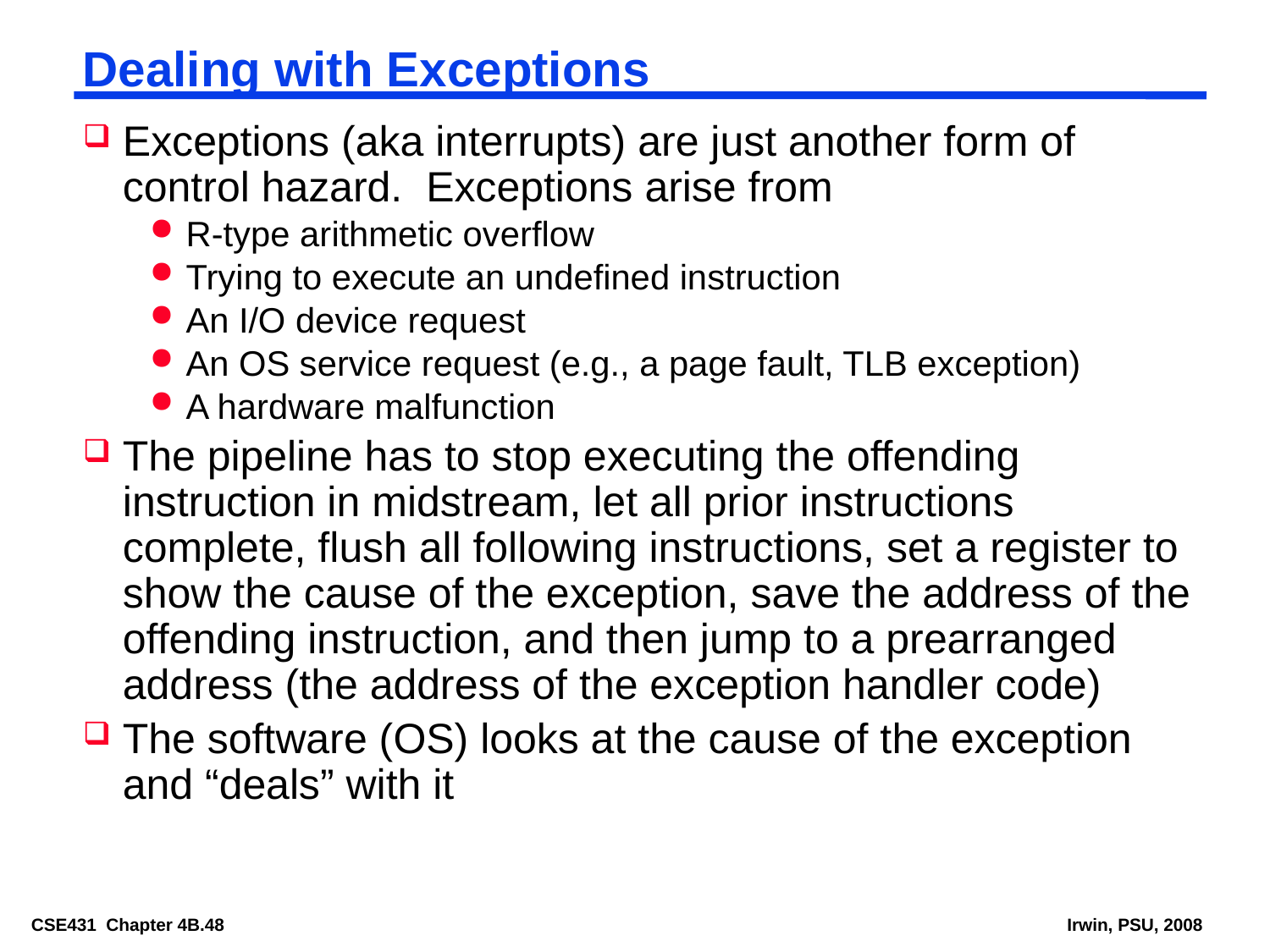

# Dealing with Exceptions
Exceptions (aka interrupts) are just another form of control hazard.  Exceptions arise from
R-type arithmetic overflow
Trying to execute an undefined instruction
An I/O device request
An OS service request (e.g., a page fault, TLB exception)
A hardware malfunction
The pipeline has to stop executing the offending instruction in midstream, let all prior instructions complete, flush all following instructions, set a register to show the cause of the exception, save the address of the offending instruction, and then jump to a prearranged address (the address of the exception handler code)
The software (OS) looks at the cause of the exception and “deals” with it